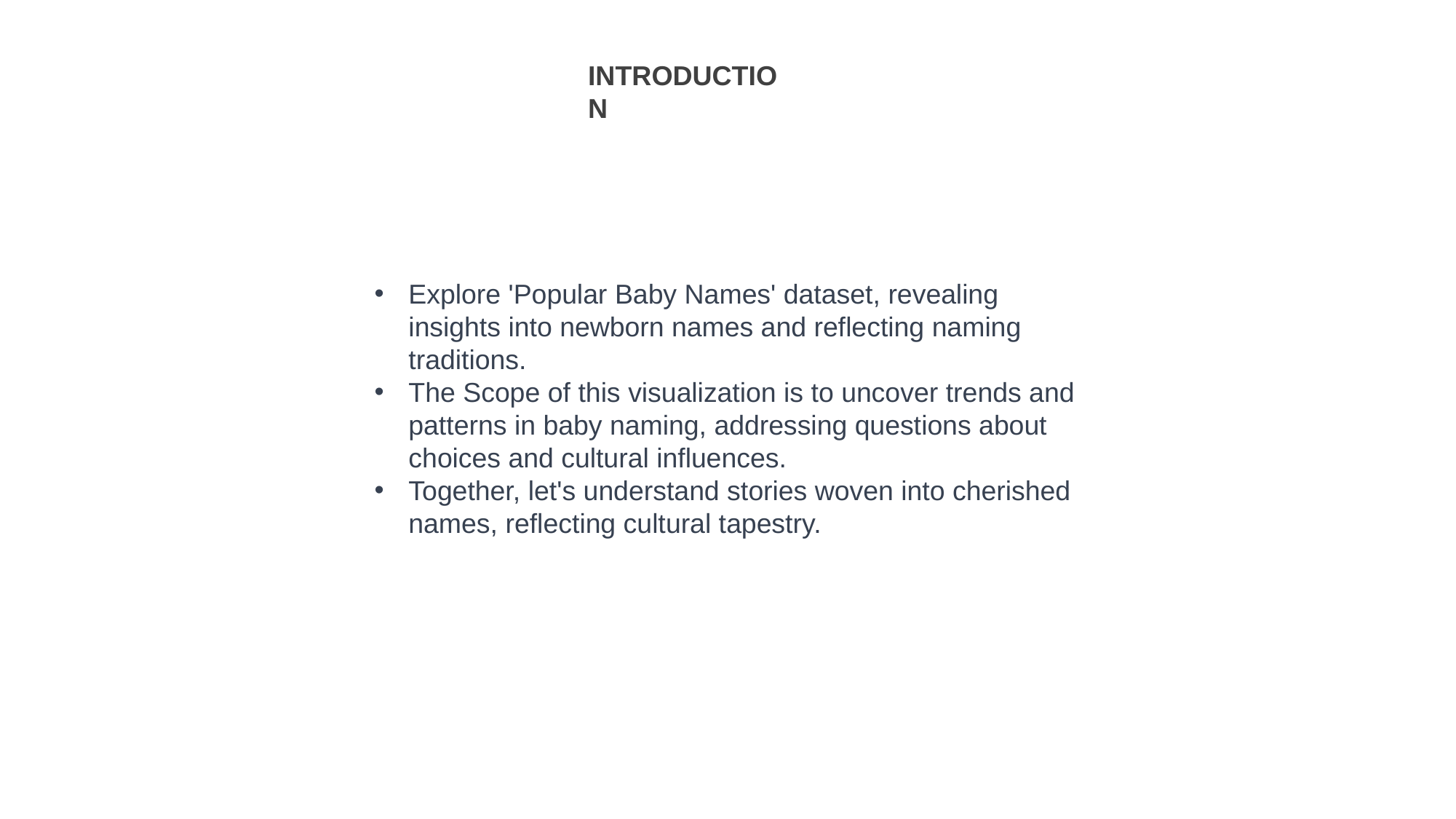

INTRODUCTION

Explore 'Popular Baby Names' dataset, revealing insights into newborn names and reflecting naming traditions.
The Scope of this visualization is to uncover trends and patterns in baby naming, addressing questions about choices and cultural influences.
Together, let's understand stories woven into cherished names, reflecting cultural tapestry.